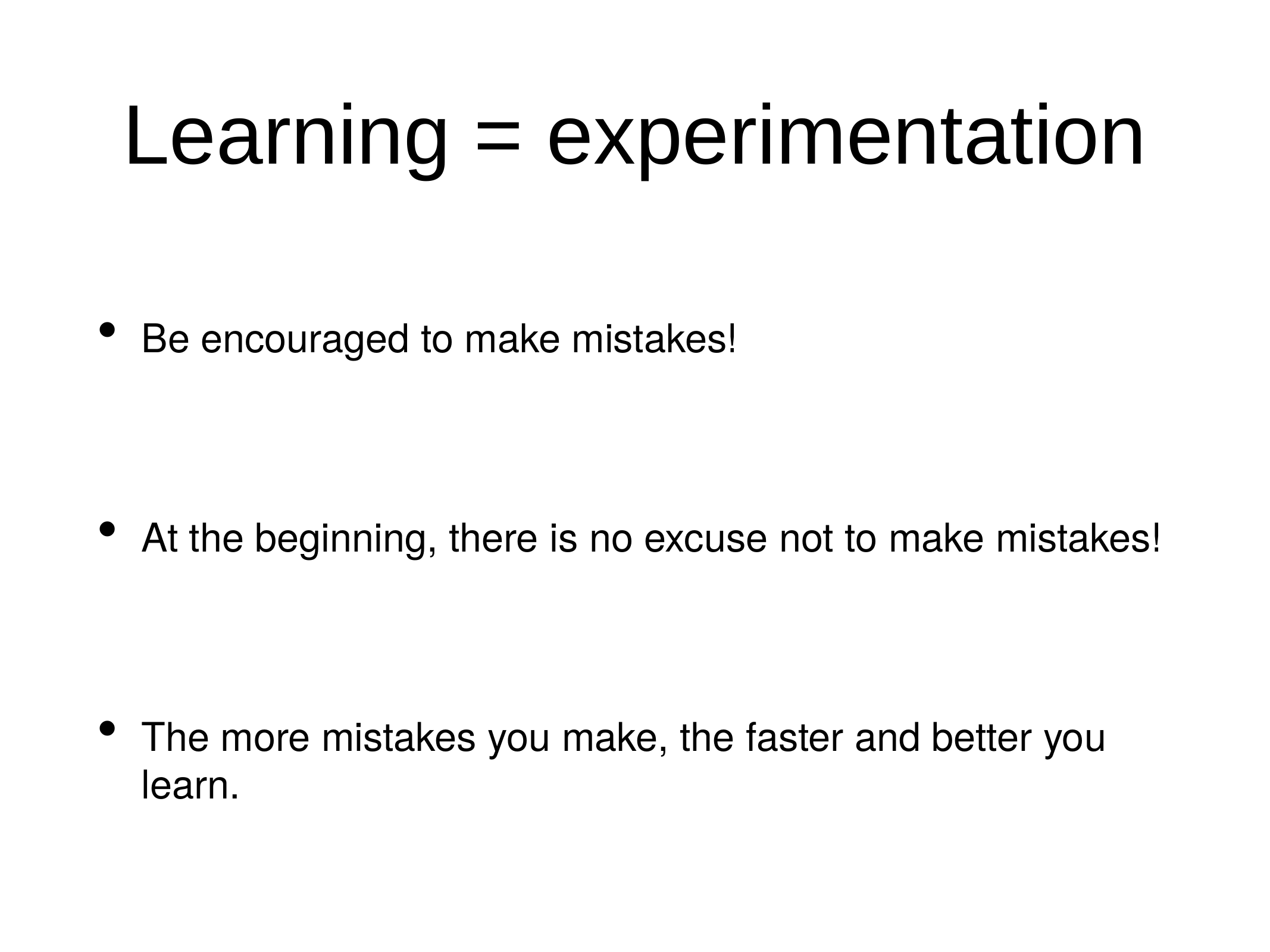

# Learning = experimentation
Be encouraged to make mistakes!

At the beginning, there is no excuse not to make mistakes!

The more mistakes you make, the faster and better you learn.